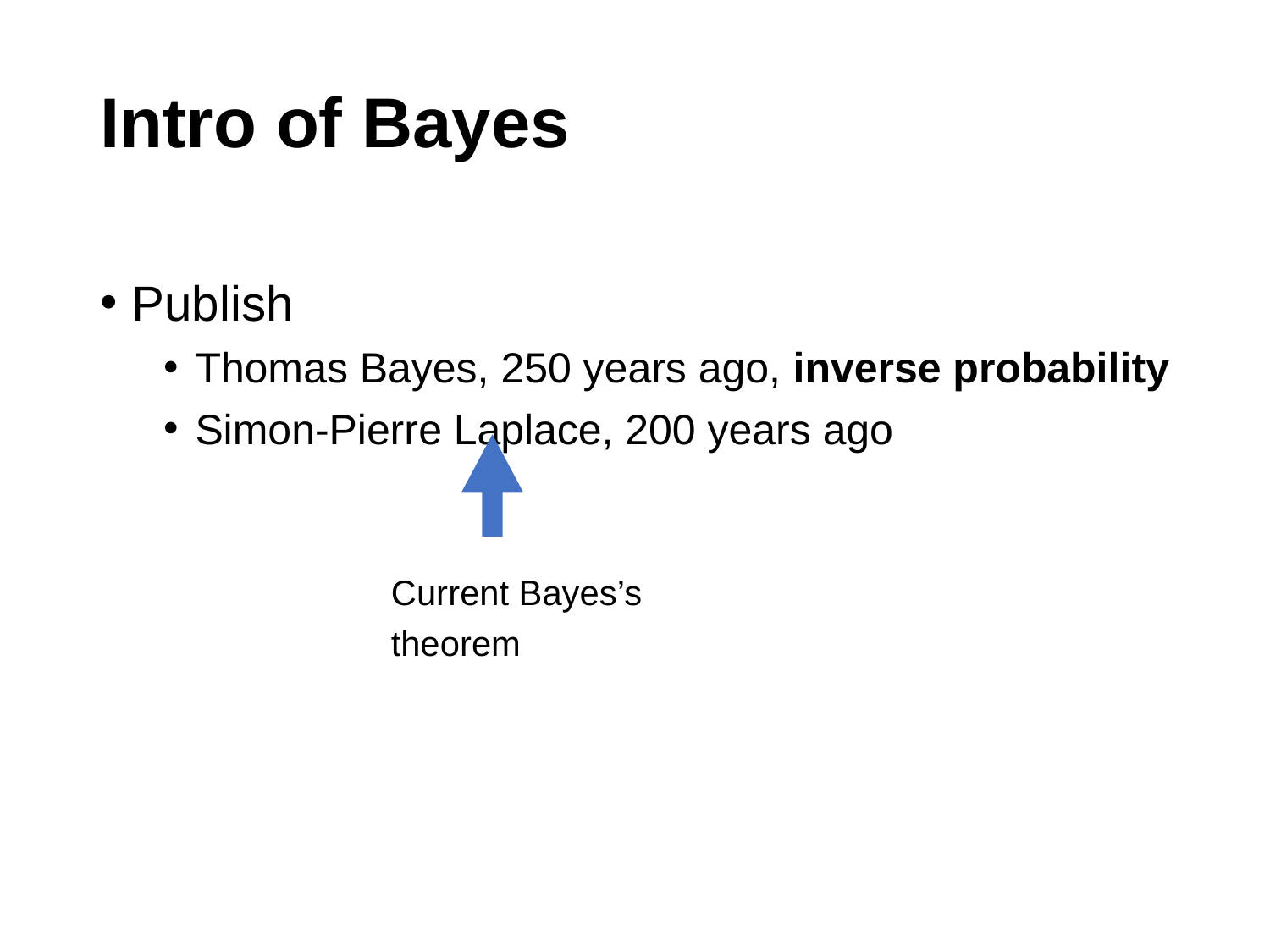

# Intro of Bayes
Publish
Thomas Bayes, 250 years ago, inverse probability
Simon-Pierre Laplace, 200 years ago

Current Bayes’s theorem